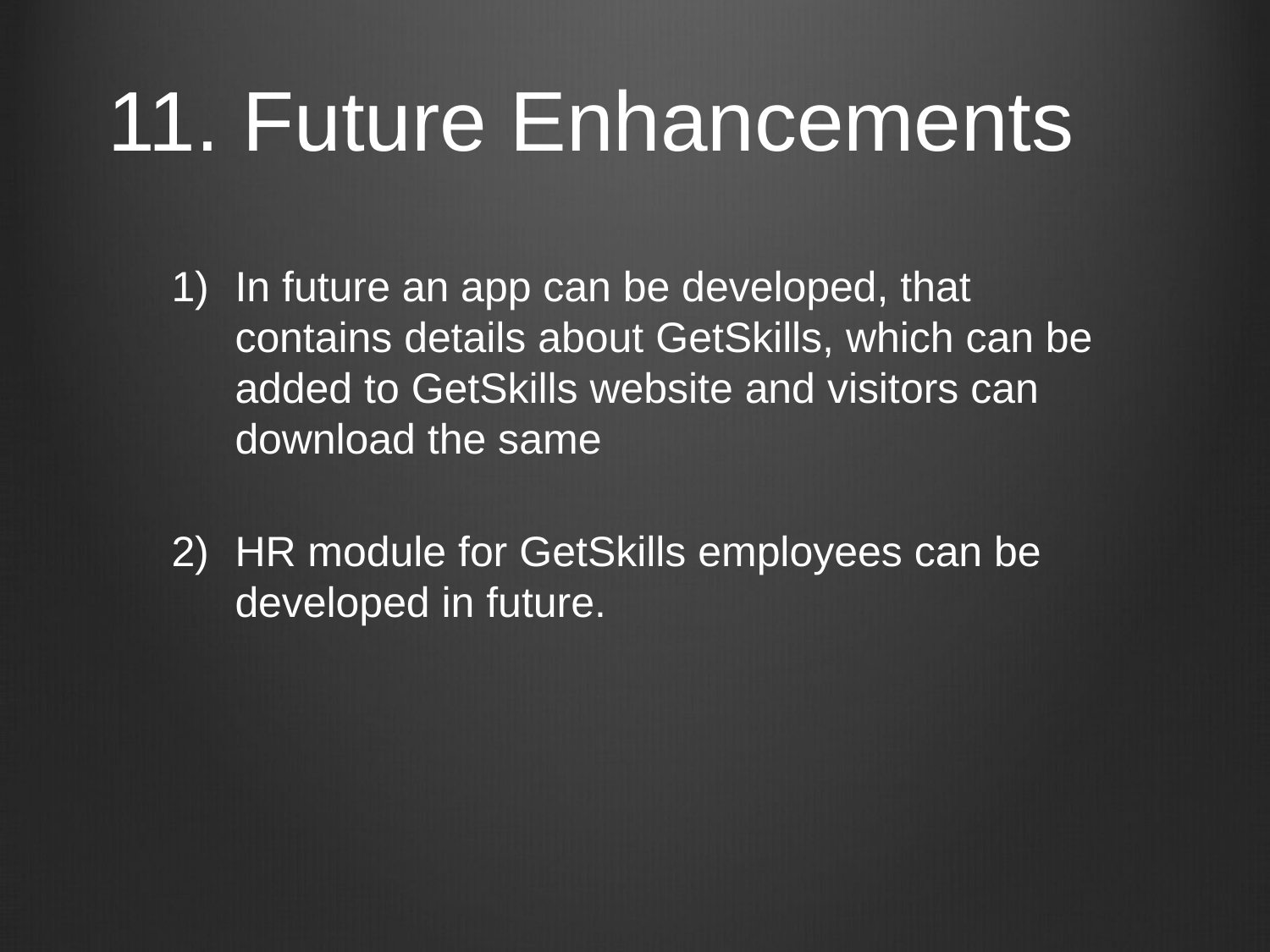

11. Future Enhancements
In future an app can be developed, that contains details about GetSkills, which can be added to GetSkills website and visitors can download the same

HR module for GetSkills employees can be developed in future.